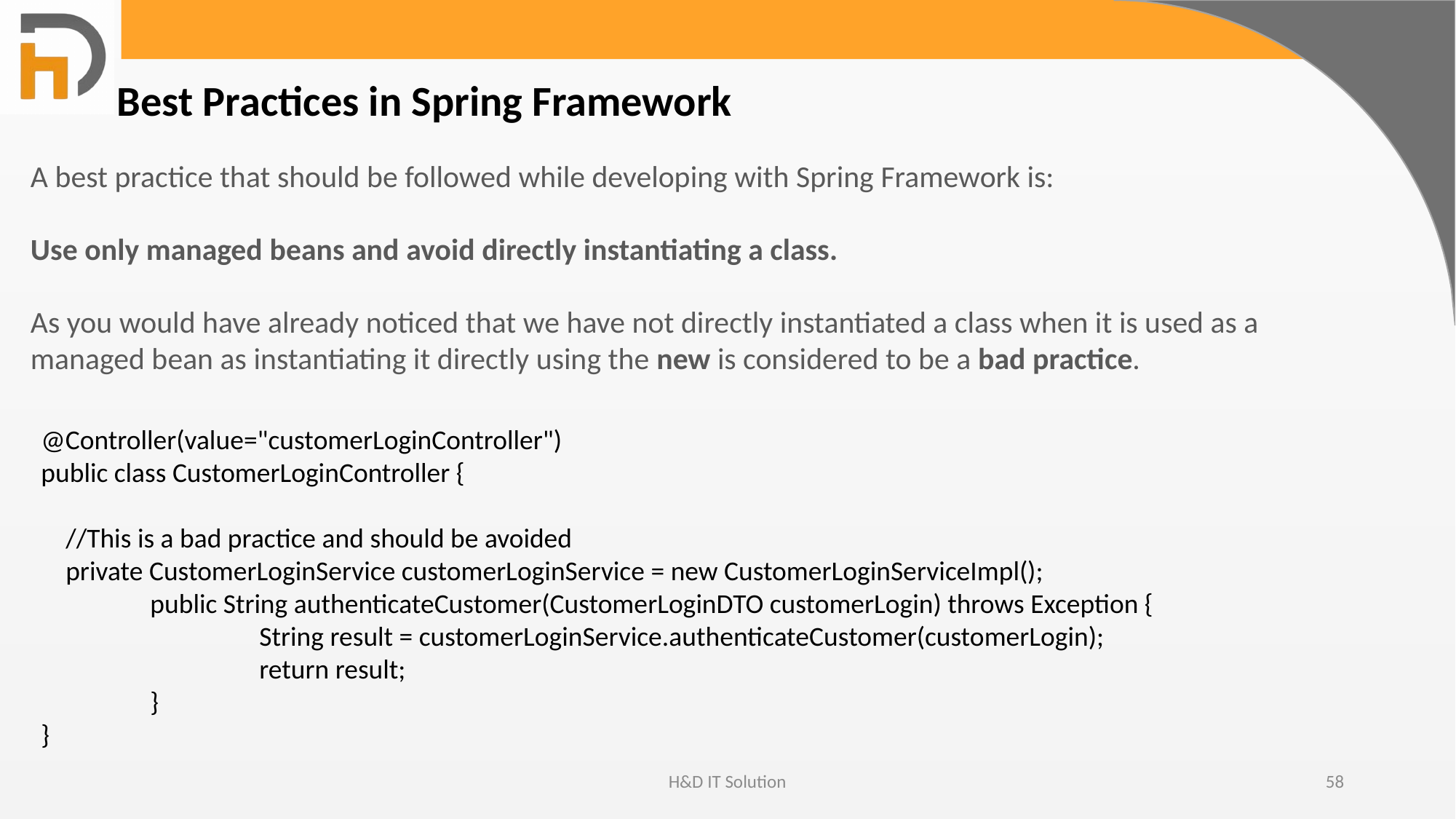

Best Practices in Spring Framework
A best practice that should be followed while developing with Spring Framework is:

Use only managed beans and avoid directly instantiating a class.

As you would have already noticed that we have not directly instantiated a class when it is used as a managed bean as instantiating it directly using the new is considered to be a bad practice.
@Controller(value="customerLoginController")
public class CustomerLoginController {

    //This is a bad practice and should be avoided
    private CustomerLoginService customerLoginService = new CustomerLoginServiceImpl();
	public String authenticateCustomer(CustomerLoginDTO customerLogin) throws Exception {
		String result = customerLoginService.authenticateCustomer(customerLogin);
		return result;
	}
}
H&D IT Solution
58